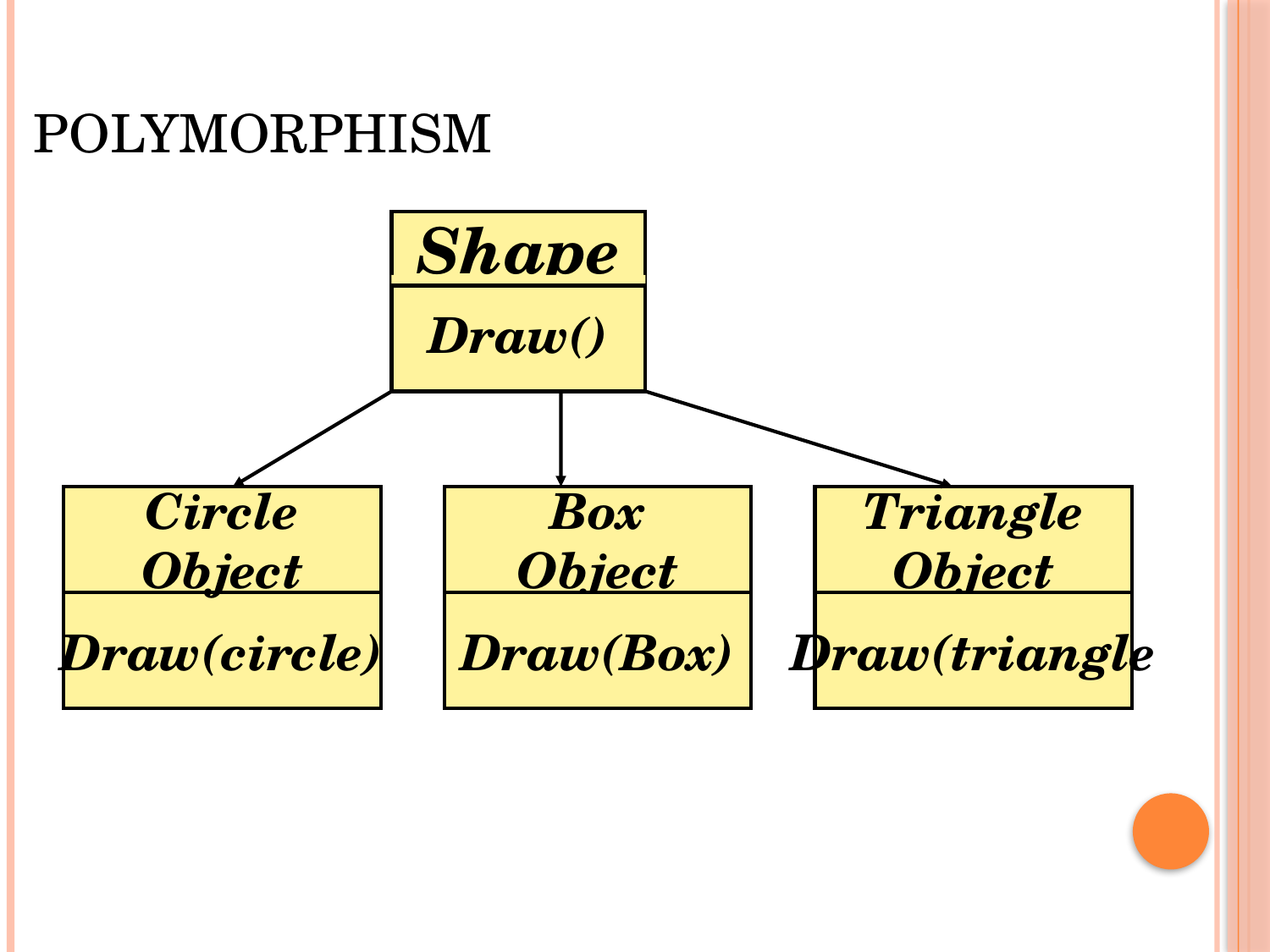

# Polymorphism
Shape
Draw()

Circle
Object
Box
Object
Triangle
Object
Draw(circle)
Draw(Box)
Draw(triangle